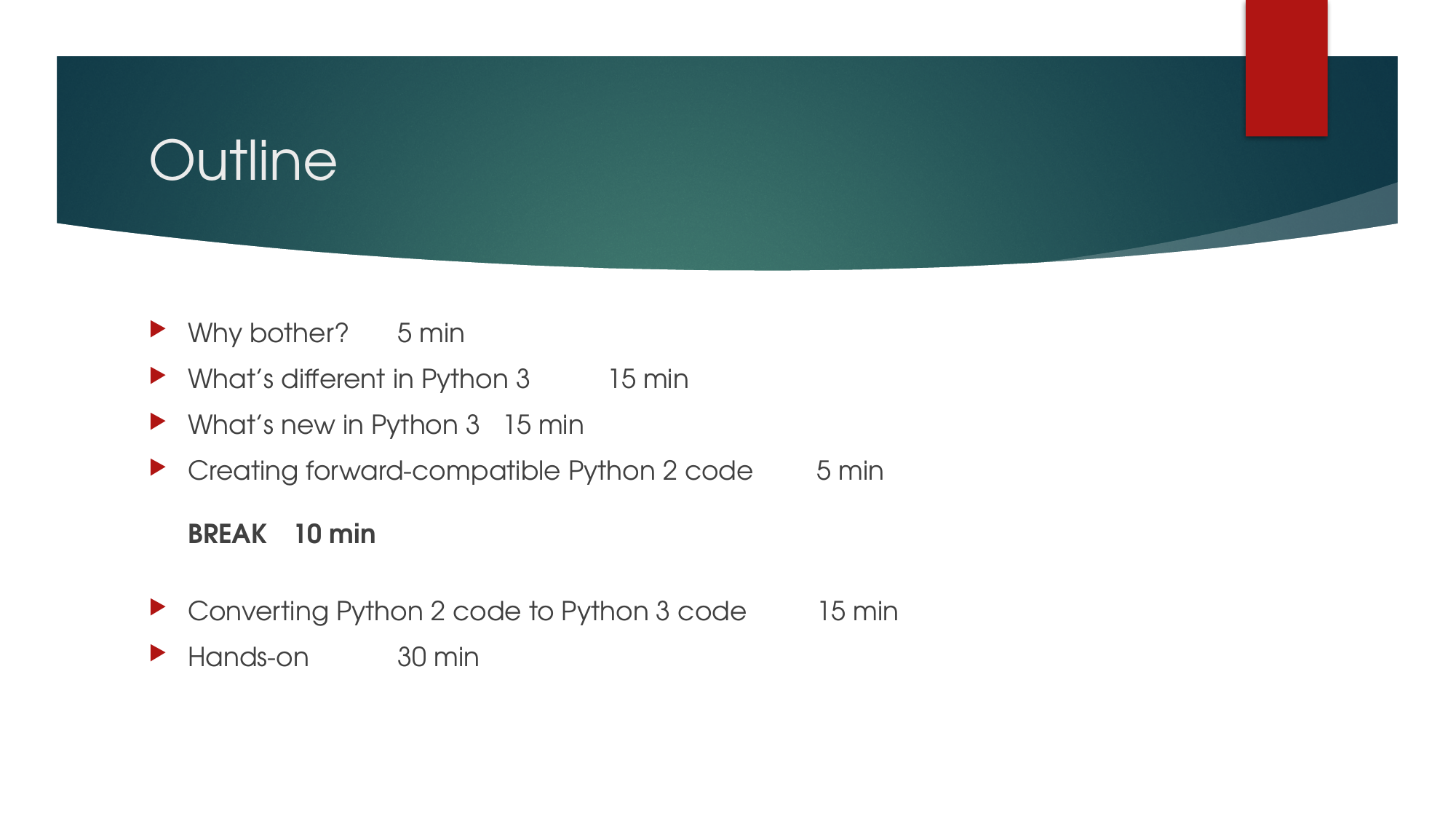

# Outline
Why bother?											5 min
What’s different in Python 3							15 min
What’s new in Python 3								15 min
Creating forward-compatible Python 2 code			5 min
BREAK												10 min
Converting Python 2 code to Python 3 code			15 min
Hands-on											30 min